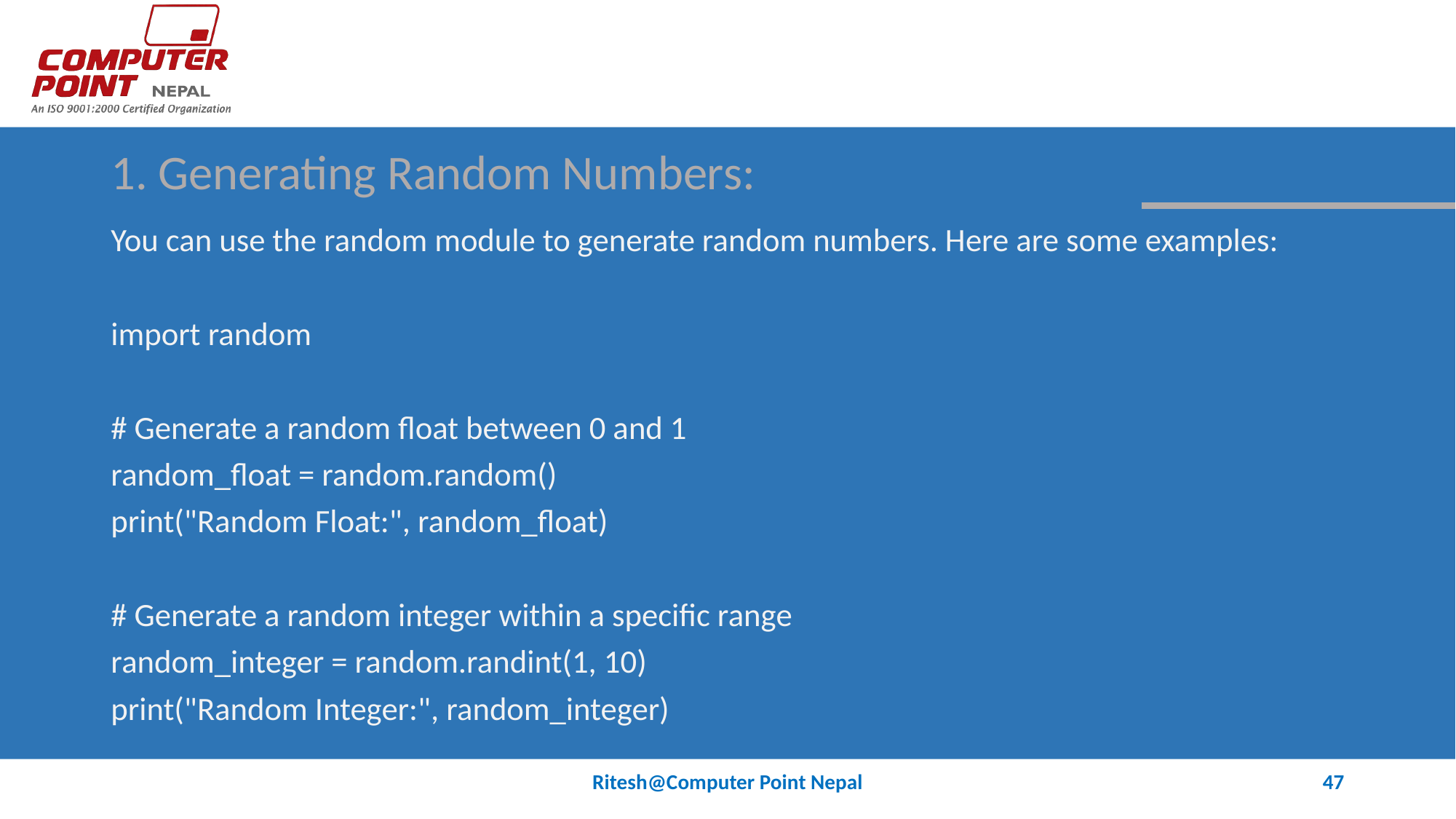

# 1. Generating Random Numbers:
You can use the random module to generate random numbers. Here are some examples:

import random

# Generate a random float between 0 and 1
random_float = random.random()
print("Random Float:", random_float)

# Generate a random integer within a specific range
random_integer = random.randint(1, 10)
print("Random Integer:", random_integer)

Ritesh@Computer Point Nepal

47